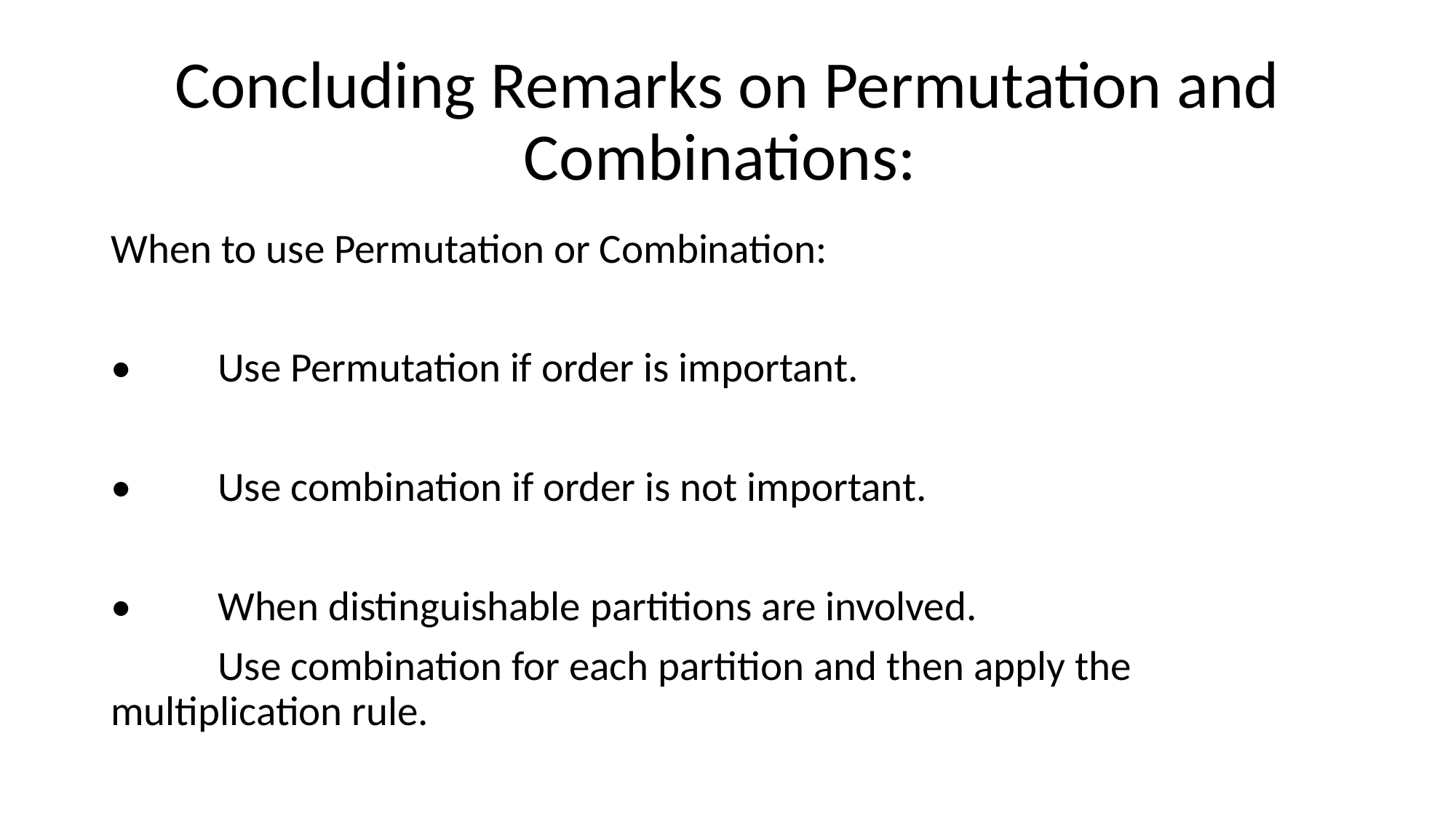

# Concluding Remarks on Permutation and Combinations:
When to use Permutation or Combination:

•	Use Permutation if order is important.

•	Use combination if order is not important.

•	When distinguishable partitions are involved.
	Use combination for each partition and then apply the 	multiplication rule.